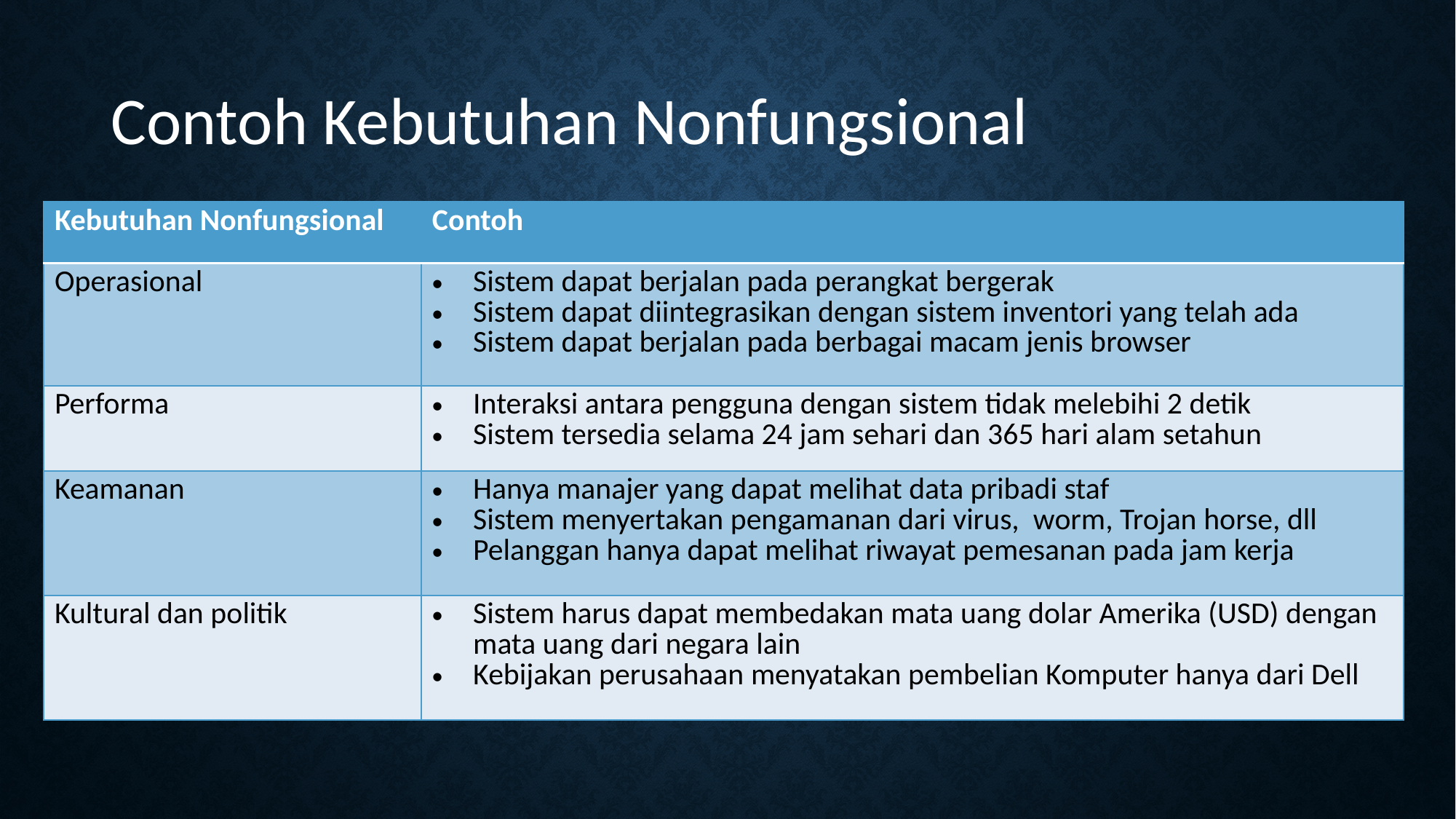

Contoh Kebutuhan Nonfungsional
| Kebutuhan Nonfungsional | Contoh |
| --- | --- |
| Operasional | Sistem dapat berjalan pada perangkat bergerak Sistem dapat diintegrasikan dengan sistem inventori yang telah ada Sistem dapat berjalan pada berbagai macam jenis browser |
| Performa | Interaksi antara pengguna dengan sistem tidak melebihi 2 detik Sistem tersedia selama 24 jam sehari dan 365 hari alam setahun |
| Keamanan | Hanya manajer yang dapat melihat data pribadi staf Sistem menyertakan pengamanan dari virus, worm, Trojan horse, dll Pelanggan hanya dapat melihat riwayat pemesanan pada jam kerja |
| Kultural dan politik | Sistem harus dapat membedakan mata uang dolar Amerika (USD) dengan mata uang dari negara lain Kebijakan perusahaan menyatakan pembelian Komputer hanya dari Dell |